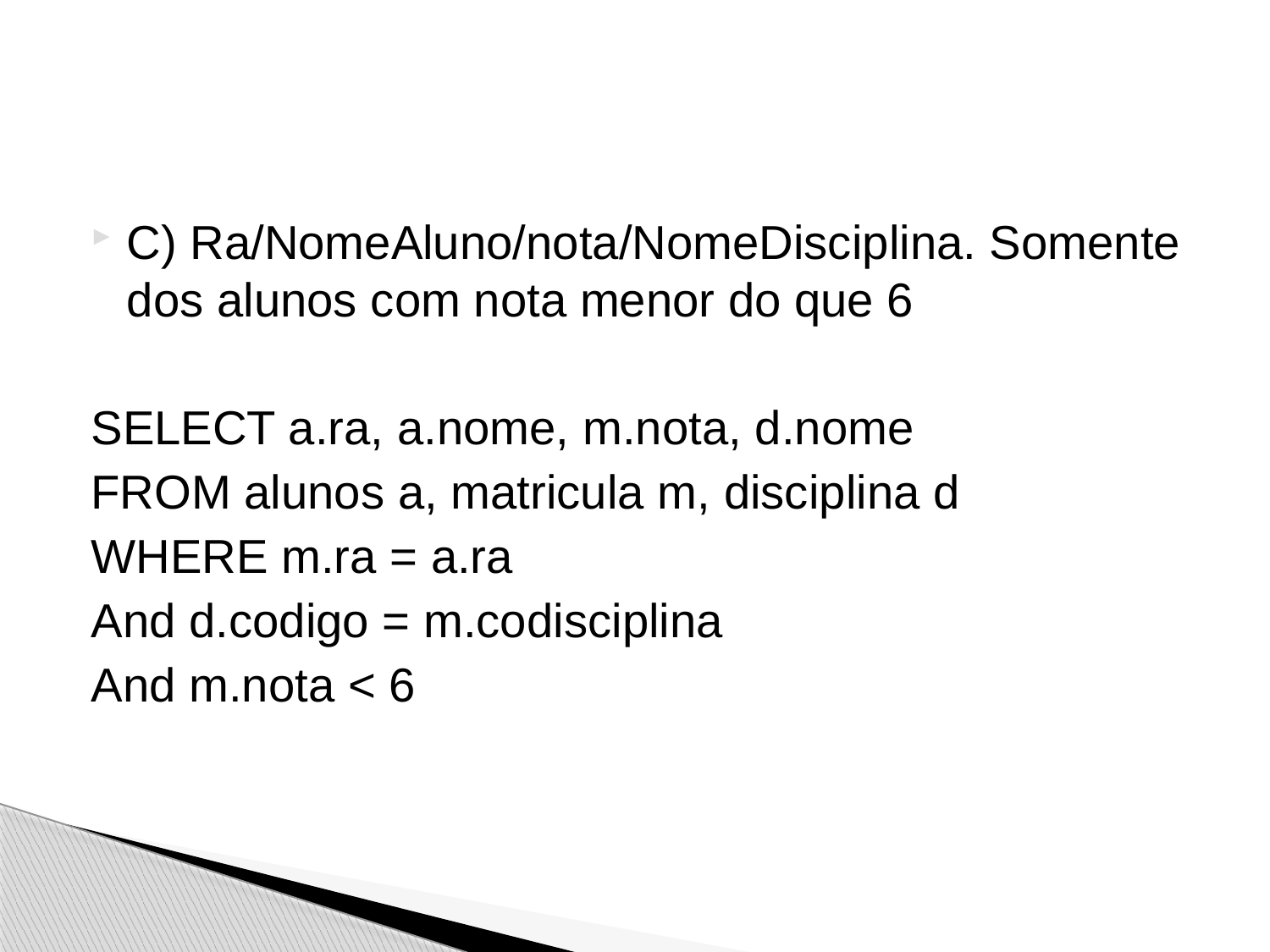

#
C) Ra/NomeAluno/nota/NomeDisciplina. Somente dos alunos com nota menor do que 6

SELECT a.ra, a.nome, m.nota, d.nome
FROM alunos a, matricula m, disciplina d
WHERE m.ra = a.ra
And d.codigo = m.codisciplina
And m.nota < 6